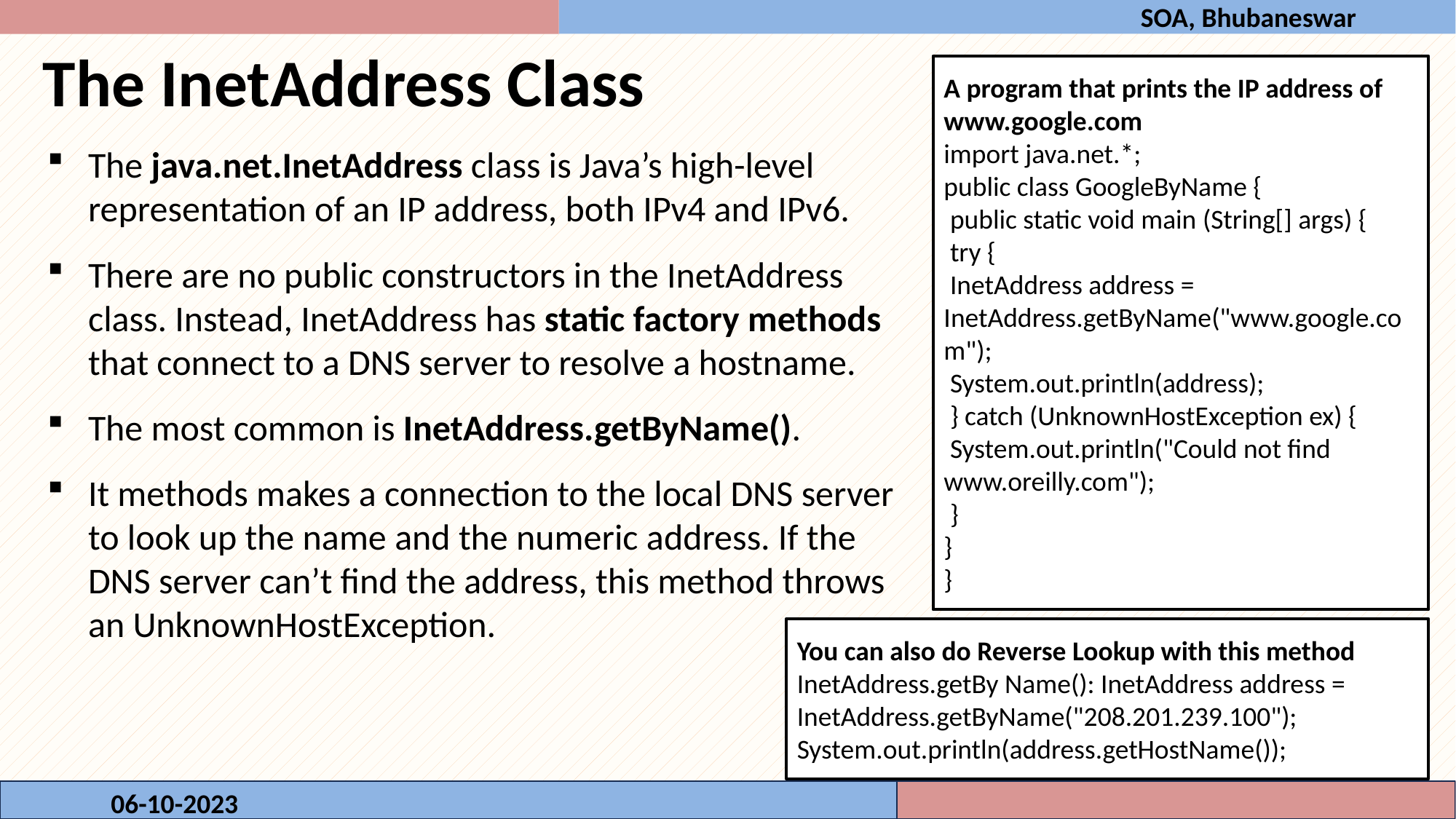

SOA, Bhubaneswar

The InetAddress Class
A program that prints the IP address of www.google.com
import java.net.*;
public class GoogleByName {
 public static void main (String[] args) {
 try {
 InetAddress address = InetAddress.getByName("www.google.com");
 System.out.println(address);
 } catch (UnknownHostException ex) {
 System.out.println("Could not find www.oreilly.com");
 }
}
}
The java.net.InetAddress class is Java’s high-level representation of an IP address, both IPv4 and IPv6.

There are no public constructors in the InetAddress class. Instead, InetAddress has static factory methods that connect to a DNS server to resolve a hostname.

The most common is InetAddress.getByName().

It methods makes a connection to the local DNS server to look up the name and the numeric address. If the DNS server can’t find the address, this method throws an UnknownHostException.
You can also do Reverse Lookup with this method
InetAddress.getBy Name(): InetAddress address = InetAddress.getByName("208.201.239.100"); System.out.println(address.getHostName());
06-10-2023